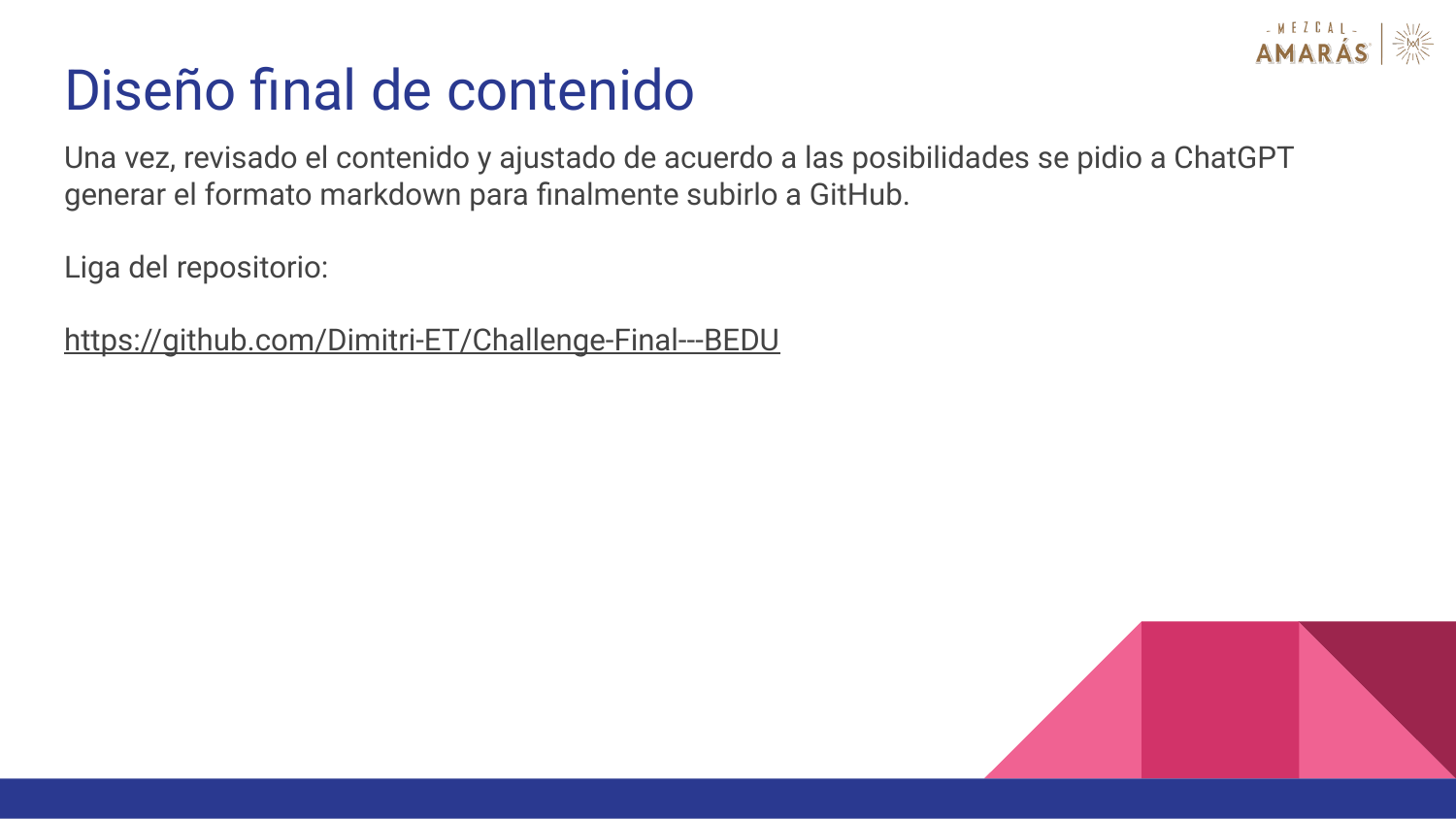

# Diseño final de contenido
Una vez, revisado el contenido y ajustado de acuerdo a las posibilidades se pidio a ChatGPT generar el formato markdown para finalmente subirlo a GitHub.

Liga del repositorio:

https://github.com/Dimitri-ET/Challenge-Final---BEDU